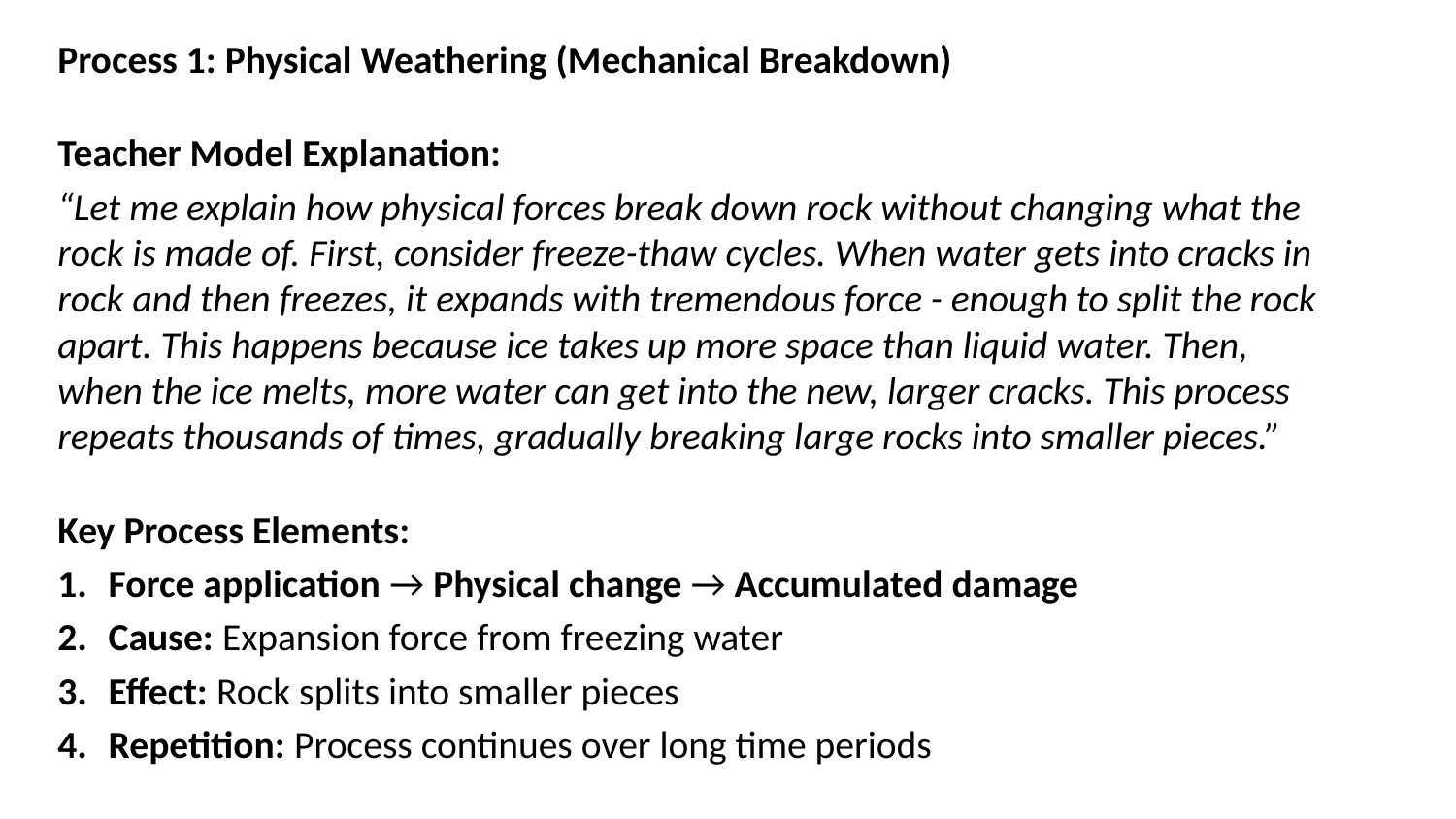

Process 1: Physical Weathering (Mechanical Breakdown)
Teacher Model Explanation:
“Let me explain how physical forces break down rock without changing what the rock is made of. First, consider freeze-thaw cycles. When water gets into cracks in rock and then freezes, it expands with tremendous force - enough to split the rock apart. This happens because ice takes up more space than liquid water. Then, when the ice melts, more water can get into the new, larger cracks. This process repeats thousands of times, gradually breaking large rocks into smaller pieces.”
Key Process Elements:
Force application → Physical change → Accumulated damage
Cause: Expansion force from freezing water
Effect: Rock splits into smaller pieces
Repetition: Process continues over long time periods